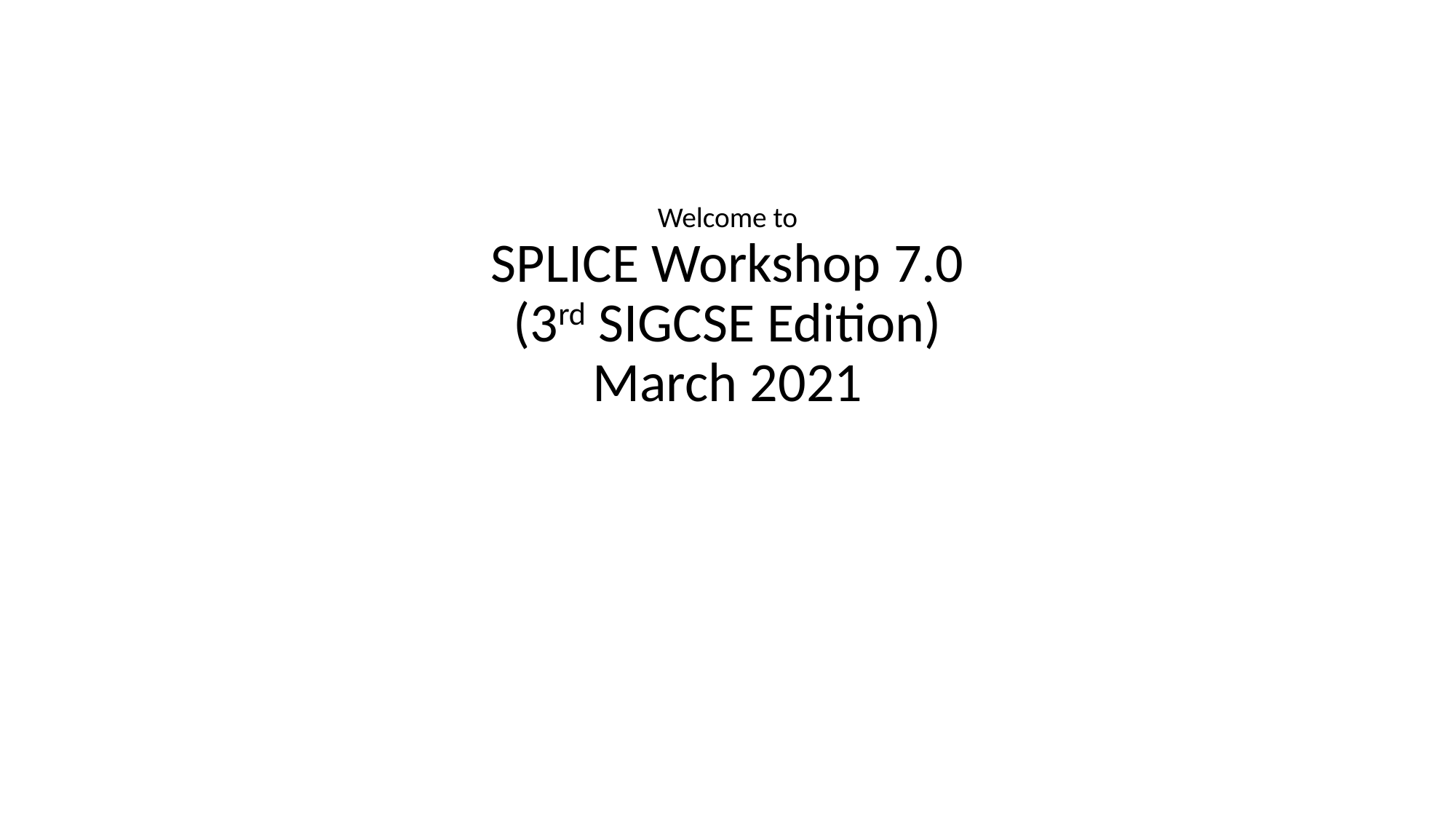

# Welcome to SPLICE Workshop 7.0 (3rd SIGCSE Edition) March 2021